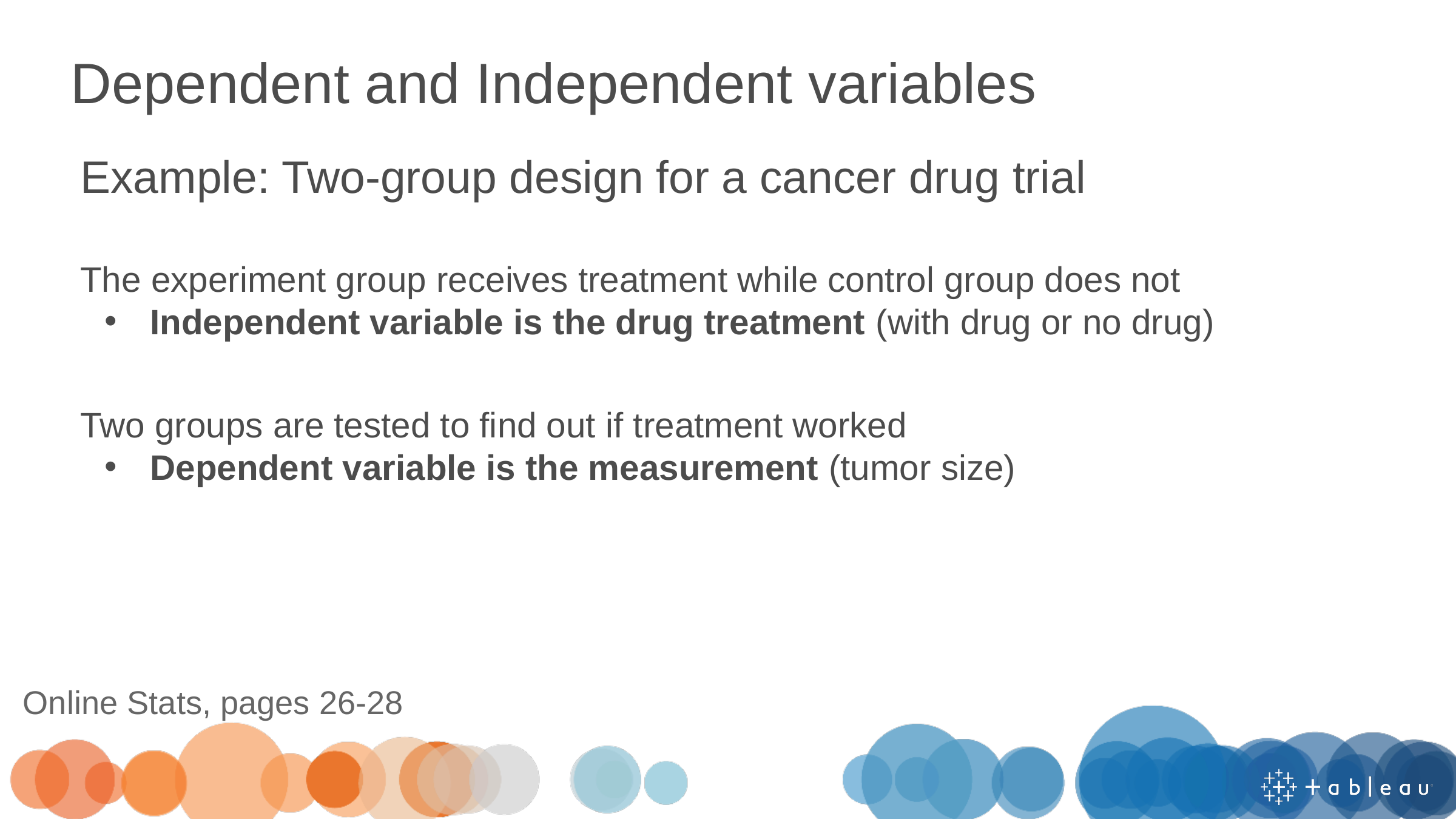

# Dependent and Independent variables
Example: Two-group design for a cancer drug trial

The experiment group receives treatment while control group does not
Independent variable is the drug treatment (with drug or no drug)

Two groups are tested to find out if treatment worked
Dependent variable is the measurement (tumor size)
Online Stats, pages 26-28